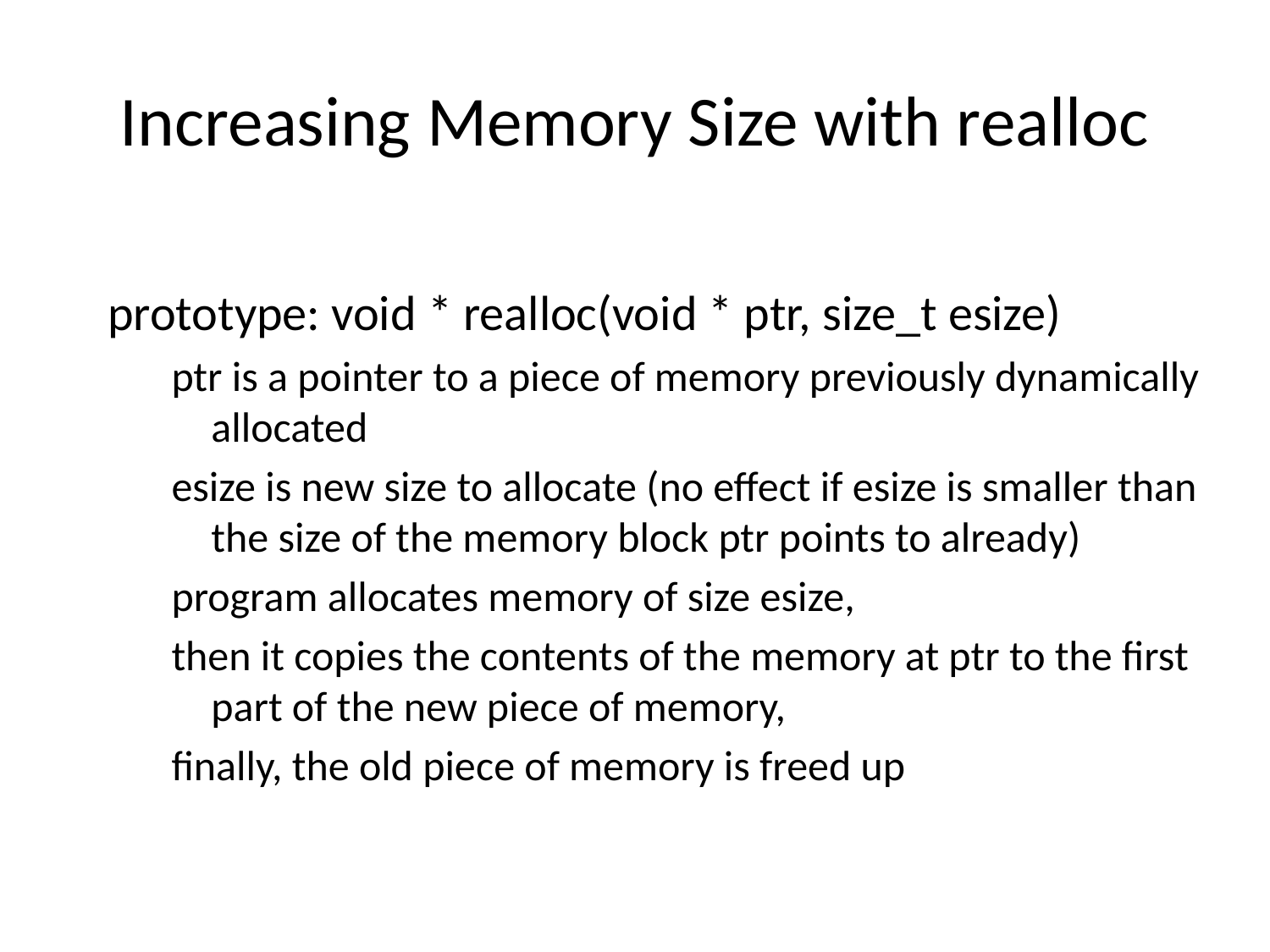

# Increasing Memory Size with realloc
prototype: void * realloc(void * ptr, size_t esize)
ptr is a pointer to a piece of memory previously dynamically allocated
esize is new size to allocate (no effect if esize is smaller than the size of the memory block ptr points to already)
program allocates memory of size esize,
then it copies the contents of the memory at ptr to the first part of the new piece of memory,
finally, the old piece of memory is freed up